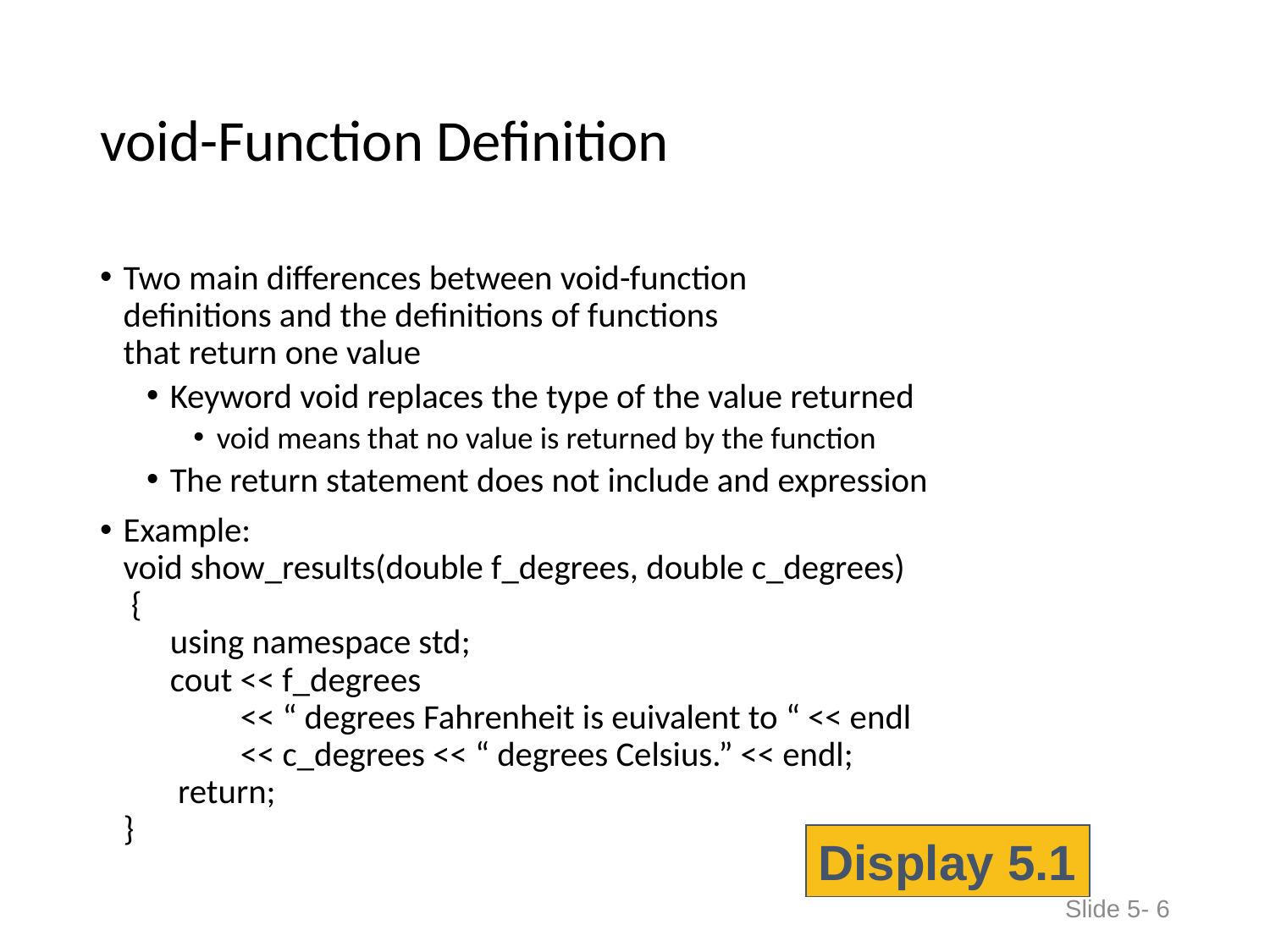

# void-Function Definition
Two main differences between void-function
definitions and the definitions of functions
that return one value
Keyword void replaces the type of the value returned
void means that no value is returned by the function
The return statement does not include and expression
Example:
void show_results(double f_degrees, double c_degrees)
 {
      using namespace std;
      cout << f_degrees
               << “ degrees Fahrenheit is euivalent to “ << endl
               << c_degrees << “ degrees Celsius.” << endl;
       return;
}
Display 5.1
Slide 5- 6